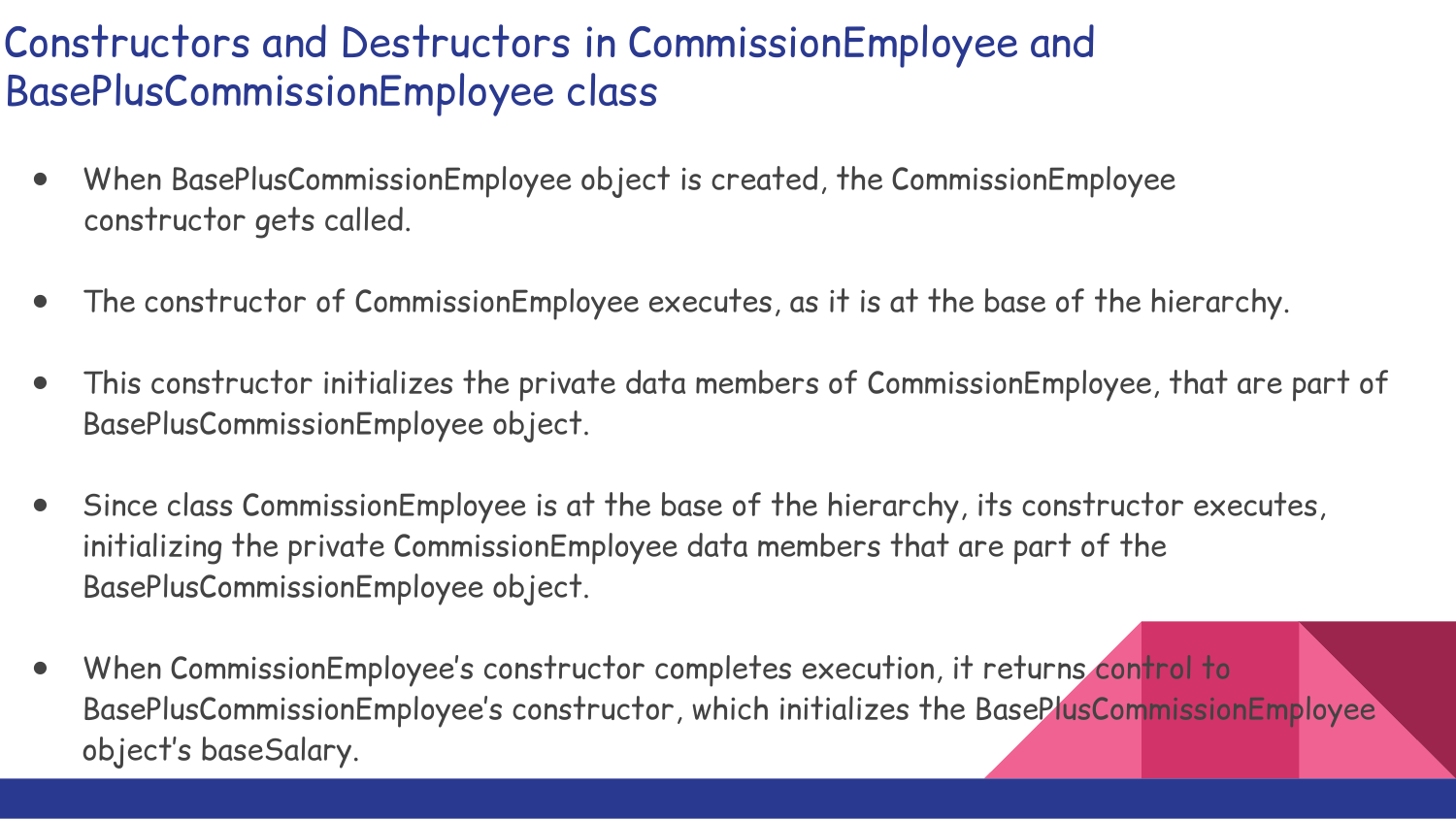

# Constructors and Destructors in CommissionEmployee and BasePlusCommissionEmployee class
When BasePlusCommissionEmployee object is created, the CommissionEmployee
      constructor gets called.

The constructor of CommissionEmployee executes, as it is at the base of the hierarchy.

This constructor initializes the private data members of CommissionEmployee, that are part of BasePlusCommissionEmployee object.

Since class CommissionEmployee is at the base of the hierarchy, its constructor executes, initializing the private CommissionEmployee data members that are part of the BasePlusCommissionEmployee object.

When CommissionEmployee’s constructor completes execution, it returns control to BasePlusCommissionEmployee’s constructor, which initializes the BasePlusCommissionEmployee object’s baseSalary.